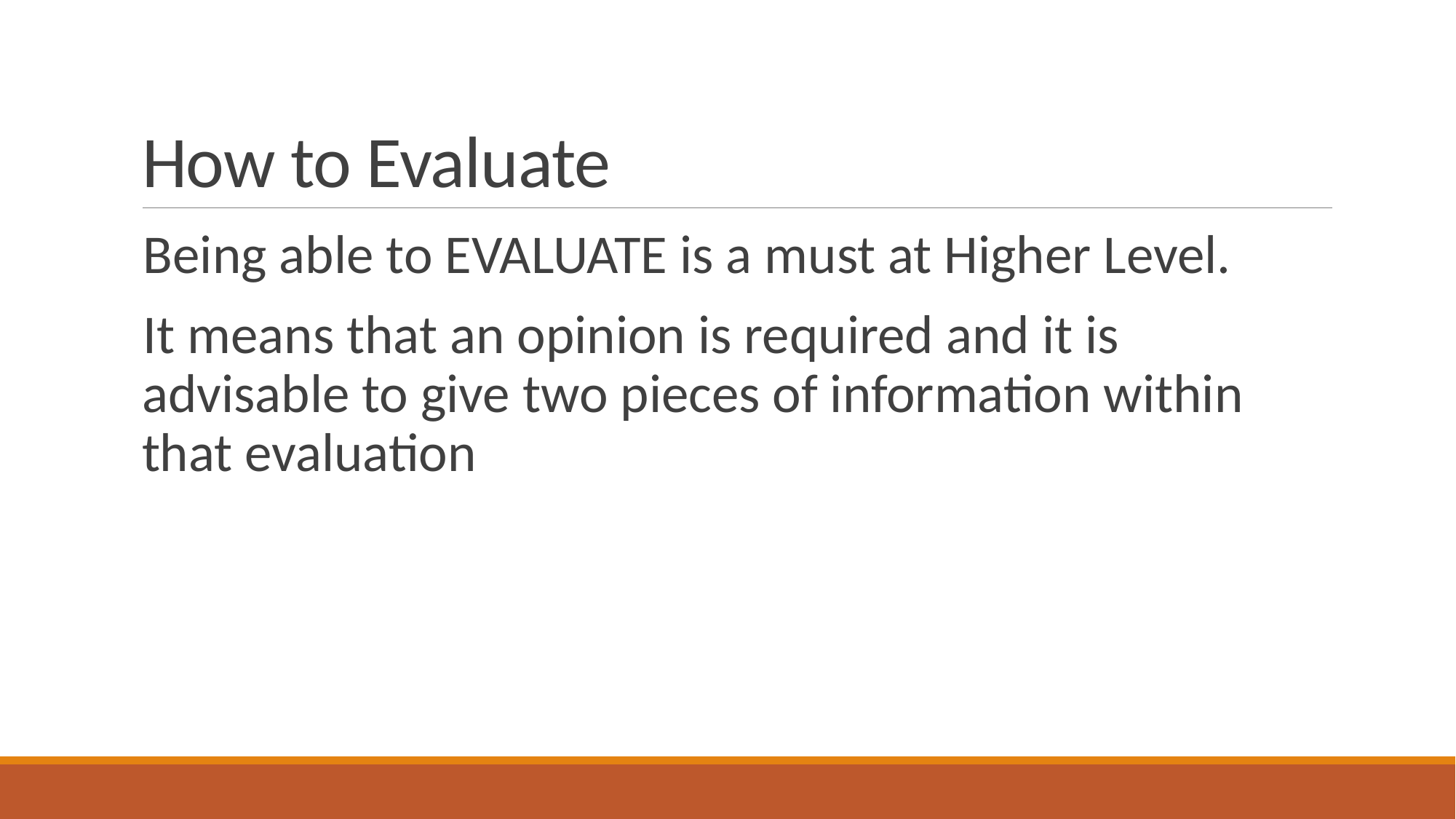

# How to Evaluate
Being able to EVALUATE is a must at Higher Level.
It means that an opinion is required and it is advisable to give two pieces of information within that evaluation